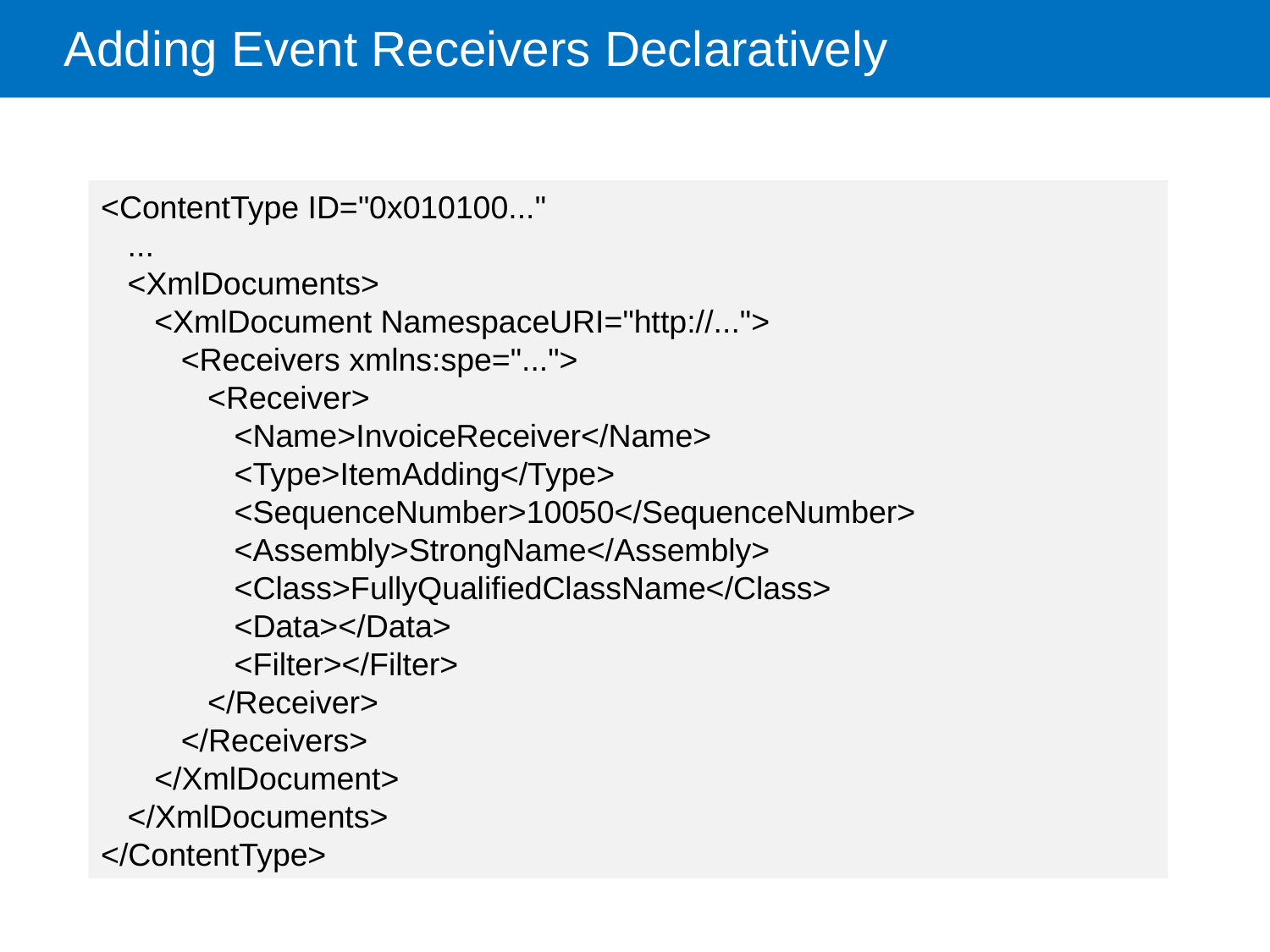

# Adding Event Receivers Declaratively
<ContentType ID="0x010100..."
   ...
   <XmlDocuments>
      <XmlDocument NamespaceURI="http://...">
         <Receivers xmlns:spe="...">
            <Receiver>
               <Name>InvoiceReceiver</Name>
               <Type>ItemAdding</Type>
               <SequenceNumber>10050</SequenceNumber>
               <Assembly>StrongName</Assembly>
               <Class>FullyQualifiedClassName</Class>
               <Data></Data>
               <Filter></Filter>
            </Receiver>
         </Receivers>
      </XmlDocument>
   </XmlDocuments>
</ContentType>